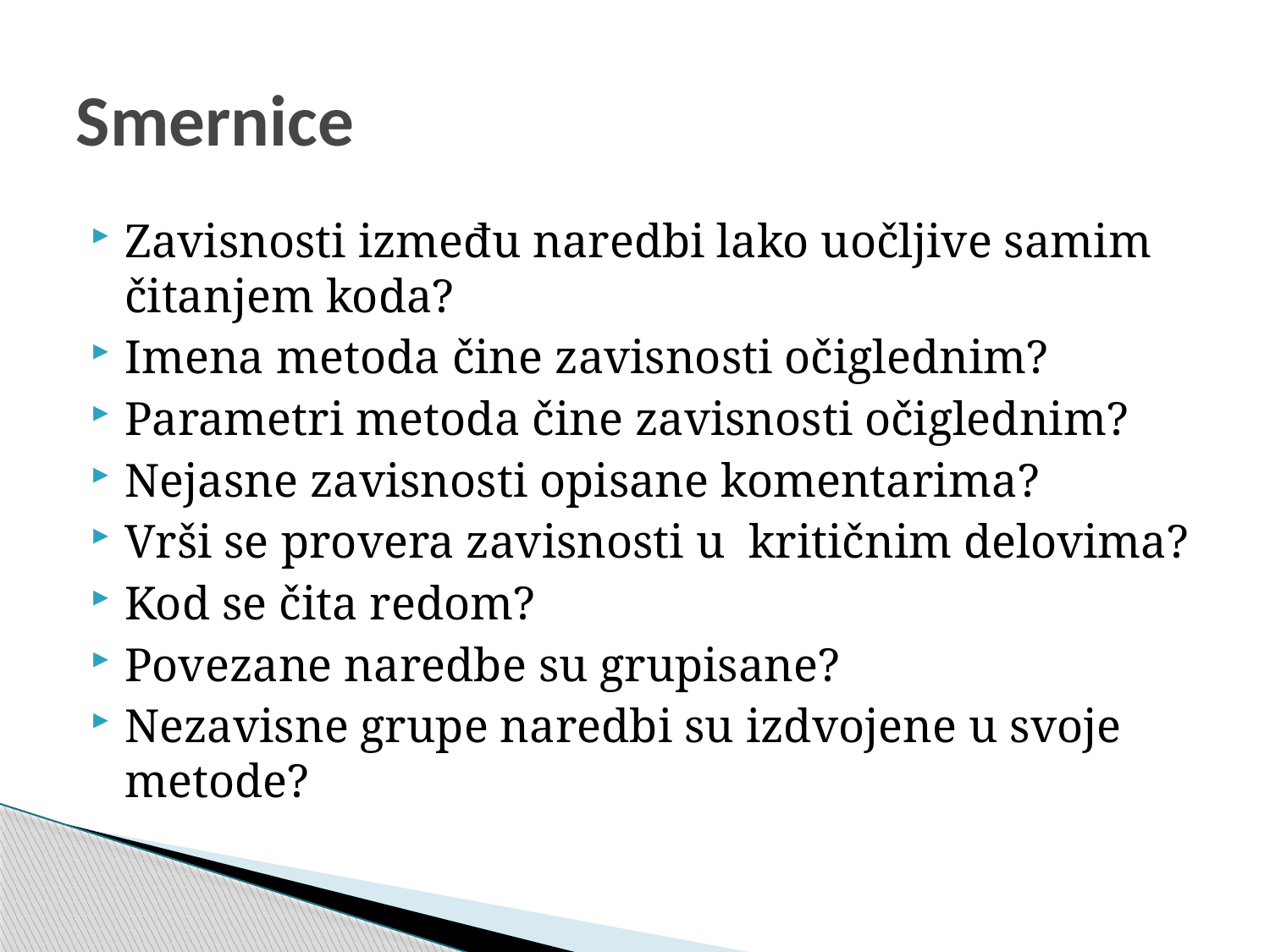

# Smernice
Zavisnosti između naredbi lako uočljive samim čitanjem koda?
Imena metoda čine zavisnosti očiglednim?
Parametri metoda čine zavisnosti očiglednim?
Nejasne zavisnosti opisane komentarima?
Vrši se provera zavisnosti u  kritičnim delovima?
Kod se čita redom?
Povezane naredbe su grupisane?
Nezavisne grupe naredbi su izdvojene u svoje metode?